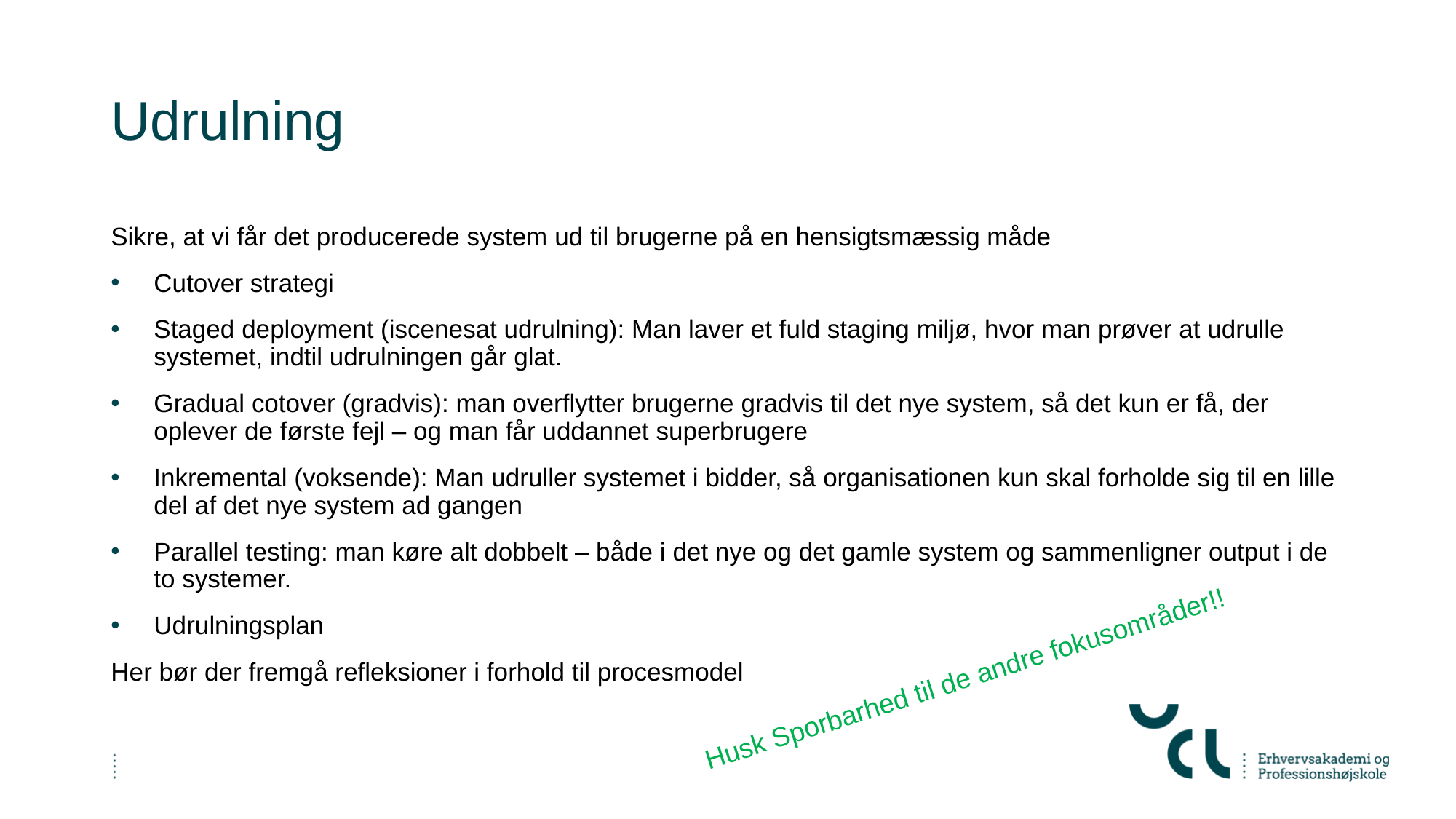

# Udrulning
Sikre, at vi får det producerede system ud til brugerne på en hensigtsmæssig måde
Cutover strategi
Staged deployment (iscenesat udrulning): Man laver et fuld staging miljø, hvor man prøver at udrulle systemet, indtil udrulningen går glat.
Gradual cotover (gradvis): man overflytter brugerne gradvis til det nye system, så det kun er få, der oplever de første fejl – og man får uddannet superbrugere
Inkremental (voksende): Man udruller systemet i bidder, så organisationen kun skal forholde sig til en lille del af det nye system ad gangen
Parallel testing: man køre alt dobbelt – både i det nye og det gamle system og sammenligner output i de to systemer.
Udrulningsplan
Her bør der fremgå refleksioner i forhold til procesmodel

Husk Sporbarhed til de andre fokusområder!!